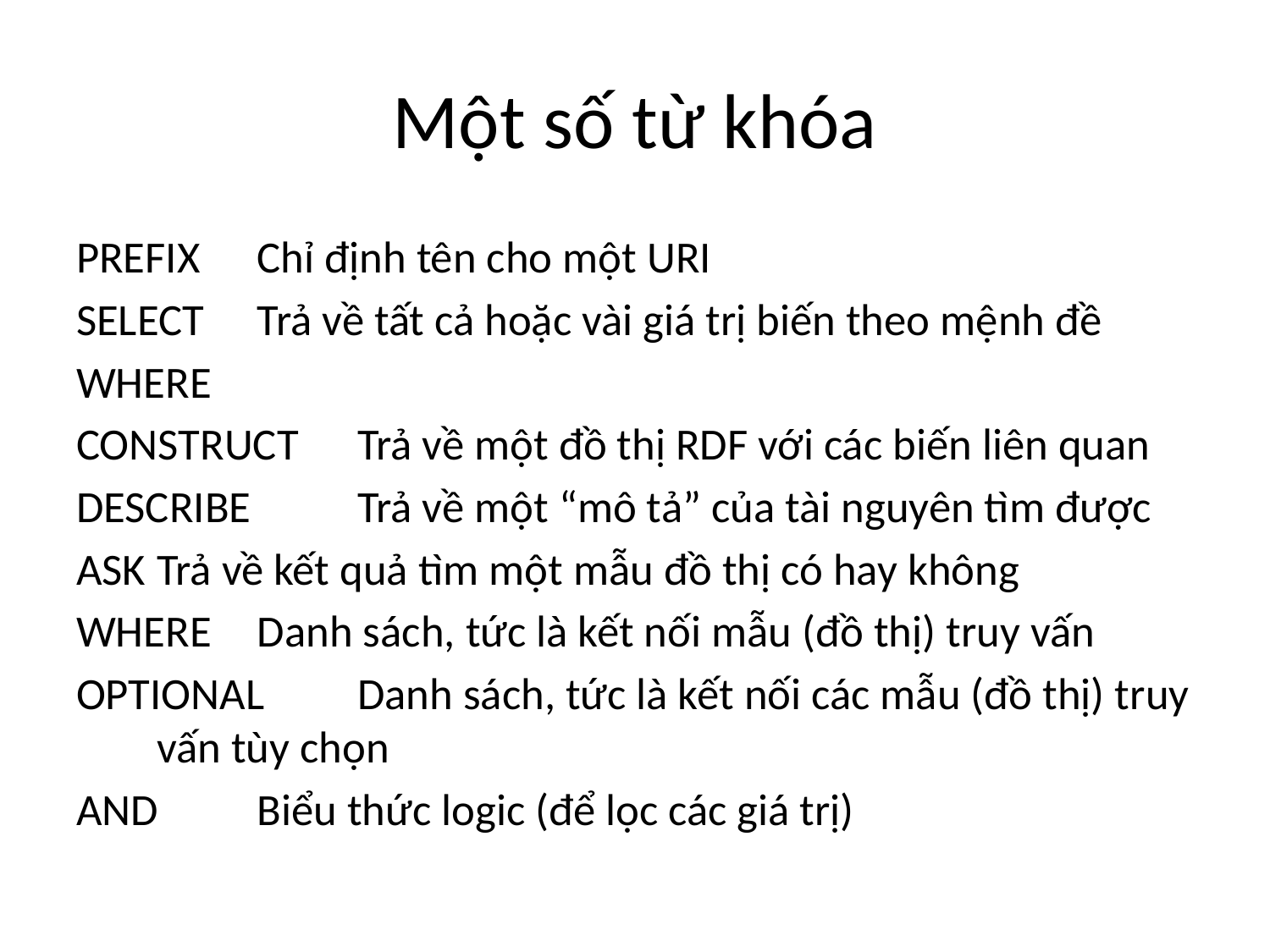

# Một số từ khóa
PREFIX 		Chỉ định tên cho một URI
SELECT 		Trả về tất cả hoặc vài giá trị biến theo mệnh đề
WHERE
CONSTRUCT 	Trả về một đồ thị RDF với các biến liên quan
DESCRIBE 		Trả về một “mô tả” của tài nguyên tìm được
ASK 			Trả về kết quả tìm một mẫu đồ thị có hay không
WHERE 		Danh sách, tức là kết nối mẫu (đồ thị) truy vấn
OPTIONAL 		Danh sách, tức là kết nối các mẫu (đồ thị) truy vấn tùy chọn
AND 			Biểu thức logic (để lọc các giá trị)